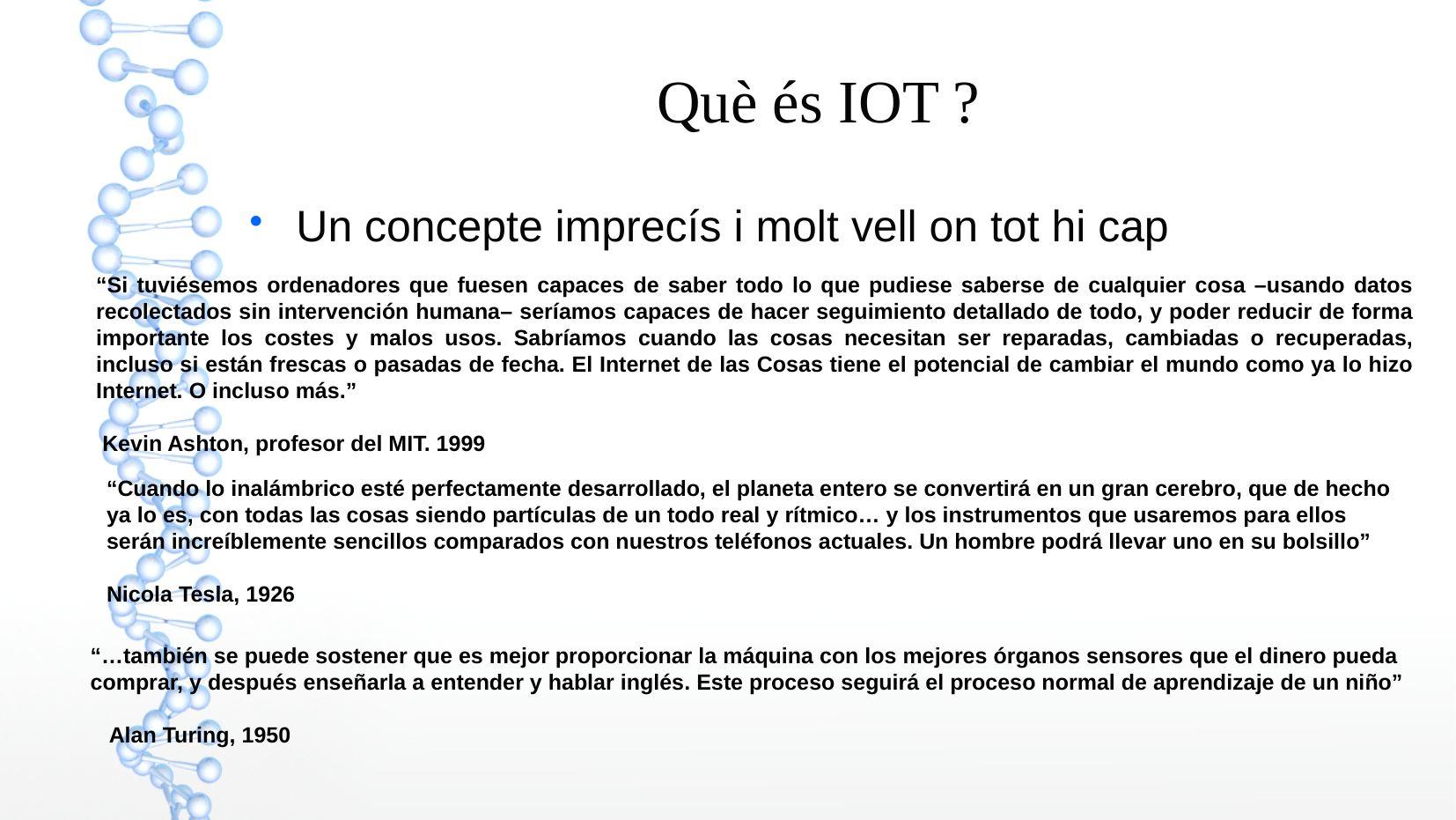

Què és IOT ?
Un concepte imprecís i molt vell on tot hi cap
“Si tuviésemos ordenadores que fuesen capaces de saber todo lo que pudiese saberse de cualquier cosa –usando datos recolectados sin intervención humana– seríamos capaces de hacer seguimiento detallado de todo, y poder reducir de forma importante los costes y malos usos. Sabríamos cuando las cosas necesitan ser reparadas, cambiadas o recuperadas, incluso si están frescas o pasadas de fecha. El Internet de las Cosas tiene el potencial de cambiar el mundo como ya lo hizo Internet. O incluso más.”

 Kevin Ashton, profesor del MIT. 1999
“Cuando lo inalámbrico esté perfectamente desarrollado, el planeta entero se convertirá en un gran cerebro, que de hecho ya lo es, con todas las cosas siendo partículas de un todo real y rítmico… y los instrumentos que usaremos para ellos serán increíblemente sencillos comparados con nuestros teléfonos actuales. Un hombre podrá llevar uno en su bolsillo”

Nicola Tesla, 1926
“…también se puede sostener que es mejor proporcionar la máquina con los mejores órganos sensores que el dinero pueda comprar, y después enseñarla a entender y hablar inglés. Este proceso seguirá el proceso normal de aprendizaje de un niño”

   Alan Turing, 1950